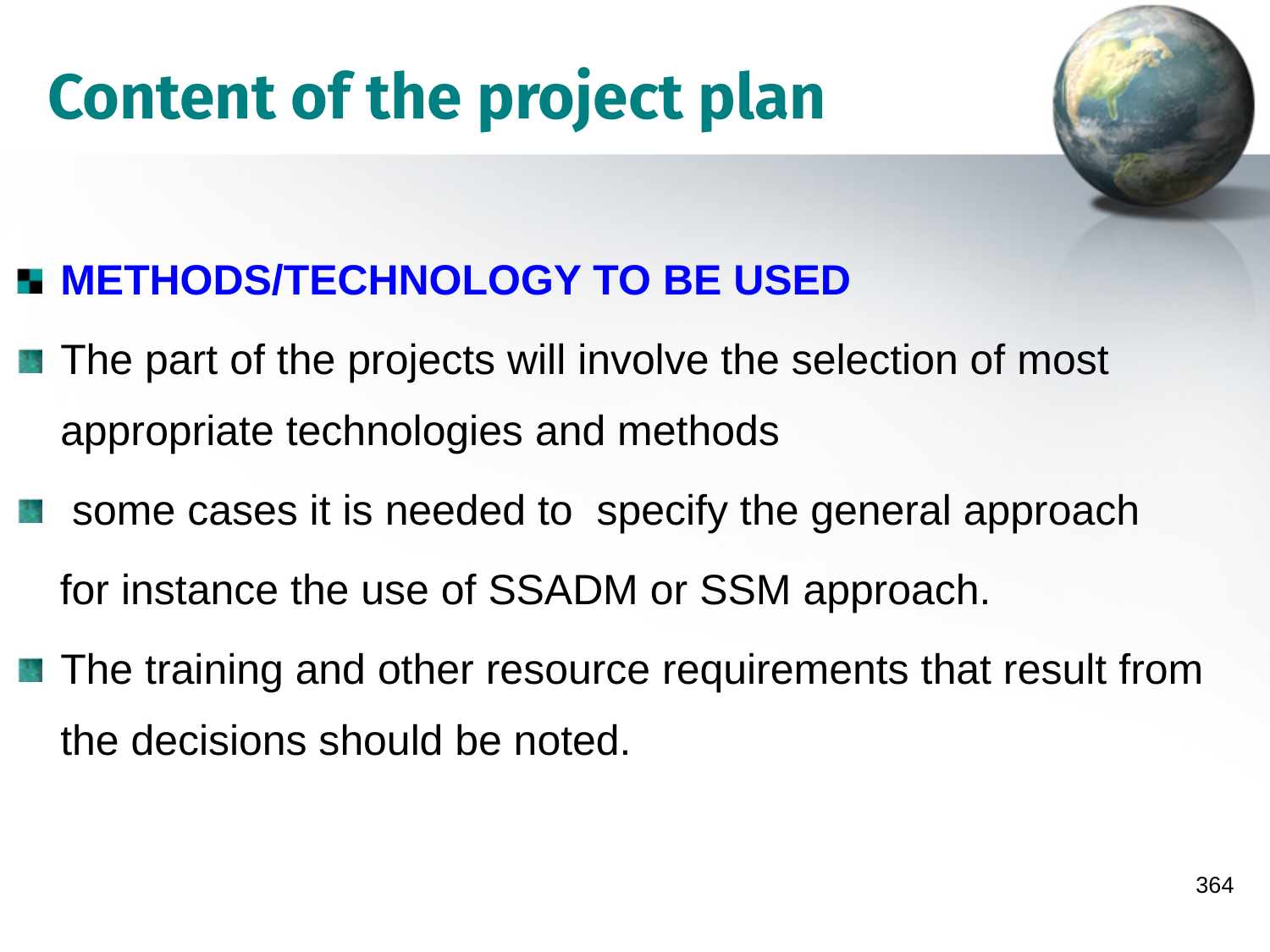

Content of the project plan
METHODS/TECHNOLOGY TO BE USED
The part of the projects will involve the selection of most appropriate technologies and methods
 some cases it is needed to  specify the general approach
    for instance the use of SSADM or SSM approach.
The training and other resource requirements that result from the decisions should be noted.
364